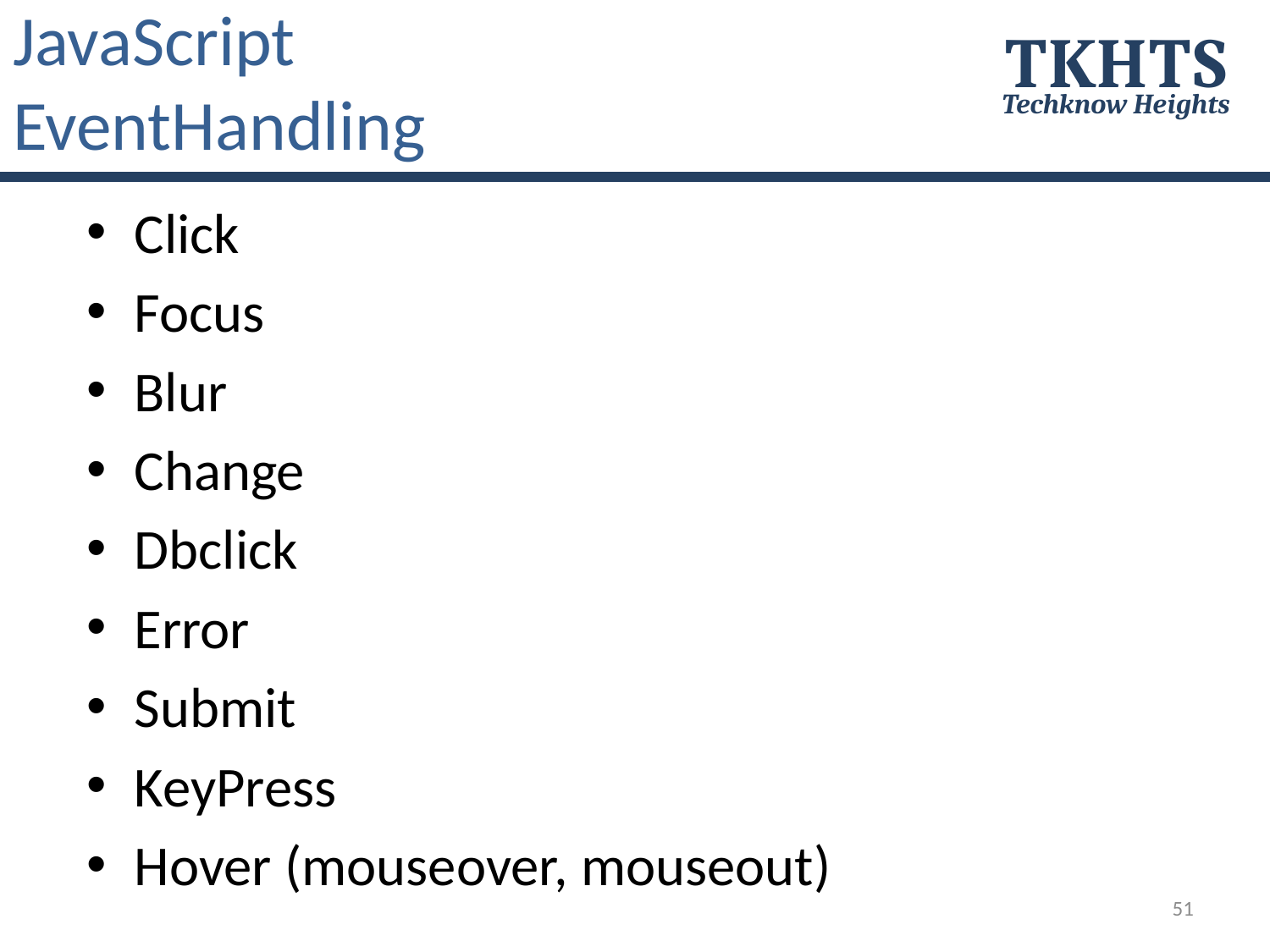

# JavaScript EventHandling
TKHTS
Techknow Heights

Click
Focus
Blur
Change
Dbclick
Error
Submit
KeyPress
Hover (mouseover, mouseout)

51